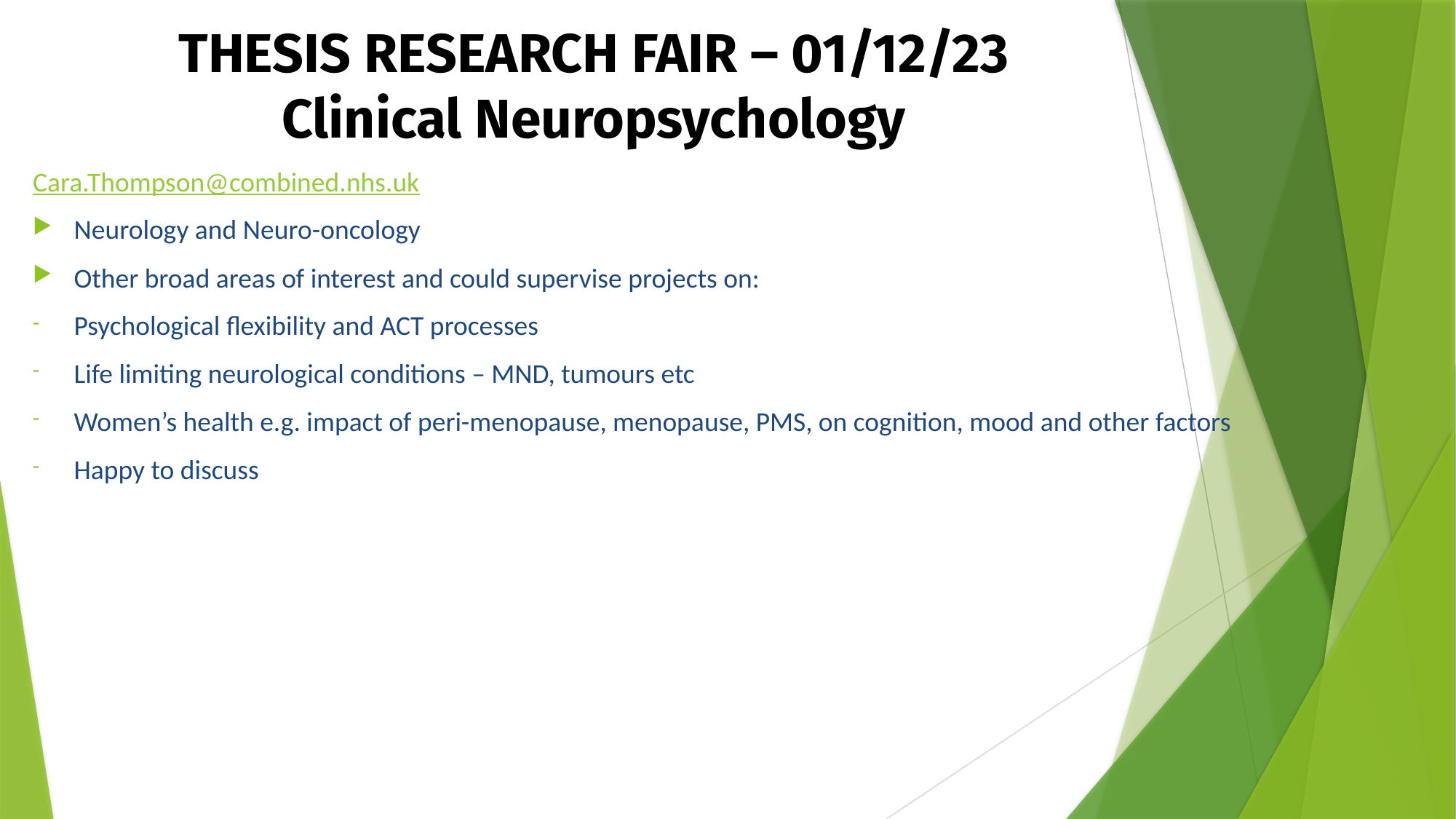

THESIS RESEARCH FAIR – 01/12/23
Clinical Neuropsychology
Cara.Thompson@combined.nhs.uk
Neurology and Neuro-oncology
Other broad areas of interest and could supervise projects on:
Psychological flexibility and ACT processes
Life limiting neurological conditions – MND, tumours etc
Women’s health e.g. impact of peri-menopause, menopause, PMS, on cognition, mood and other factors
Happy to discuss